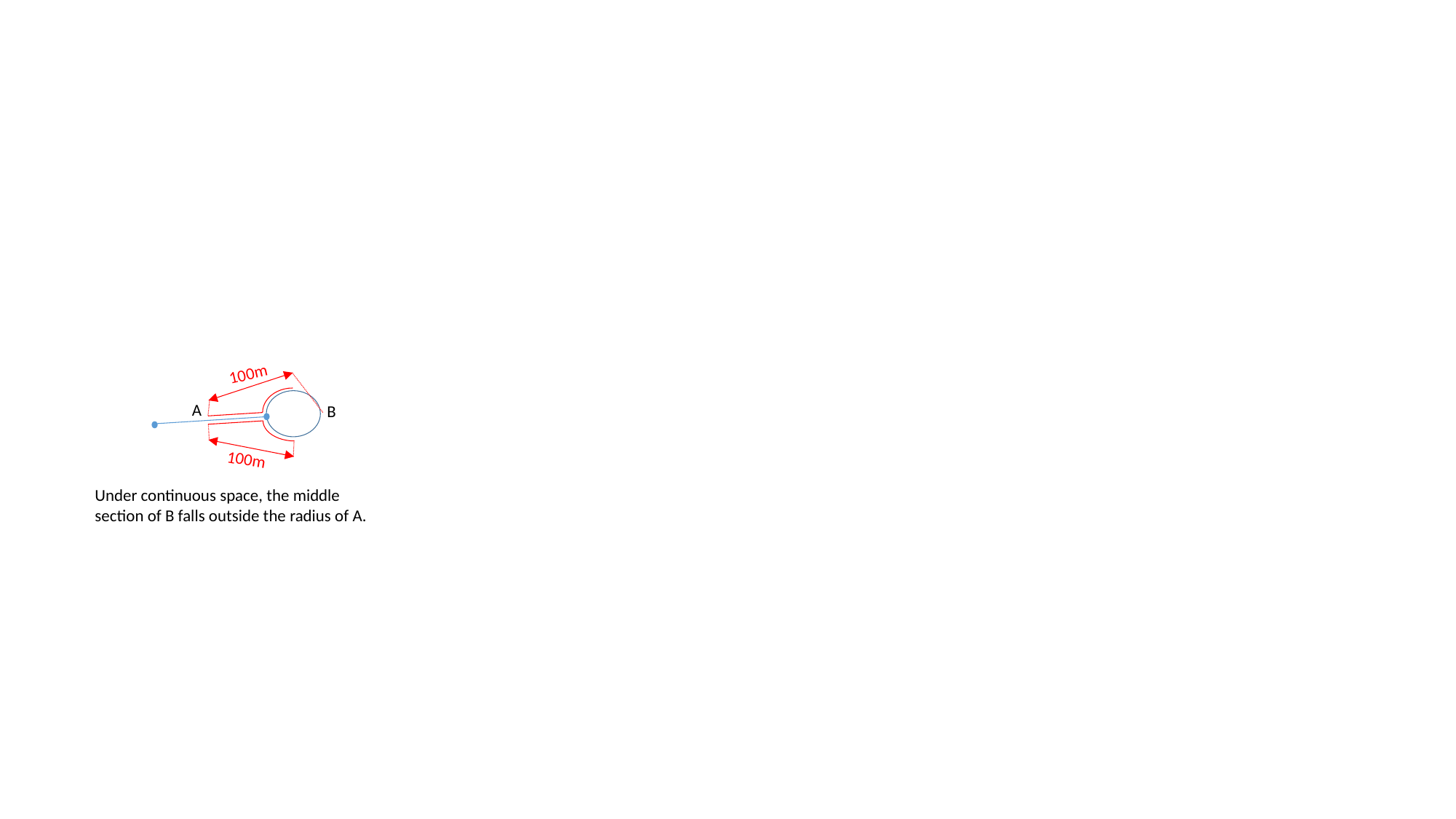

100m

A
B

100m
Under continuous space, the middle section of B falls outside the radius of A.